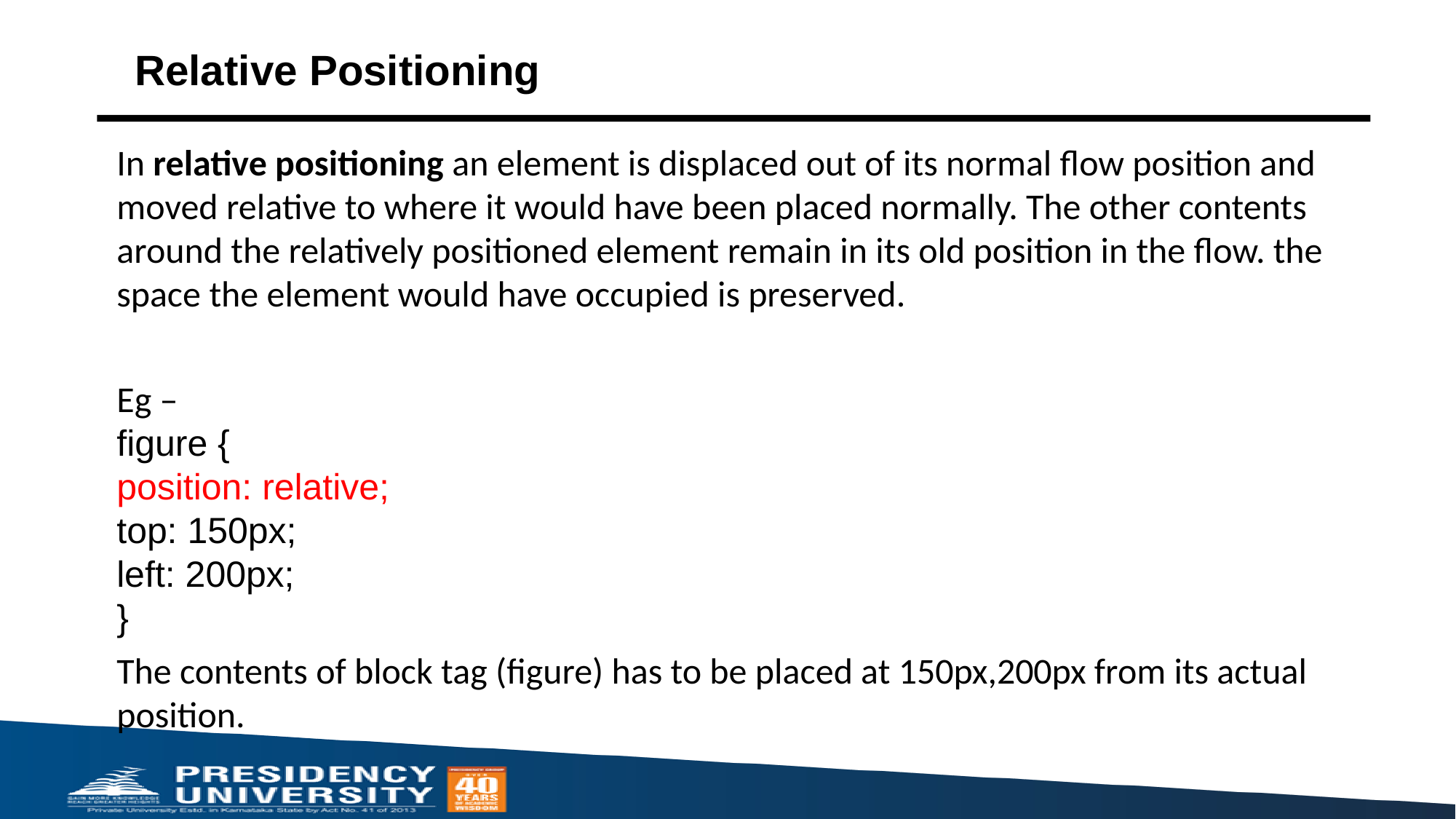

# Relative Positioning
In relative positioning an element is displaced out of its normal flow position and moved relative to where it would have been placed normally. The other contents around the relatively positioned element remain in its old position in the flow. the space the element would have occupied is preserved.

Eg –
figure {
position: relative;
top: 150px;
left: 200px;
}
The contents of block tag (figure) has to be placed at 150px,200px from its actual position.